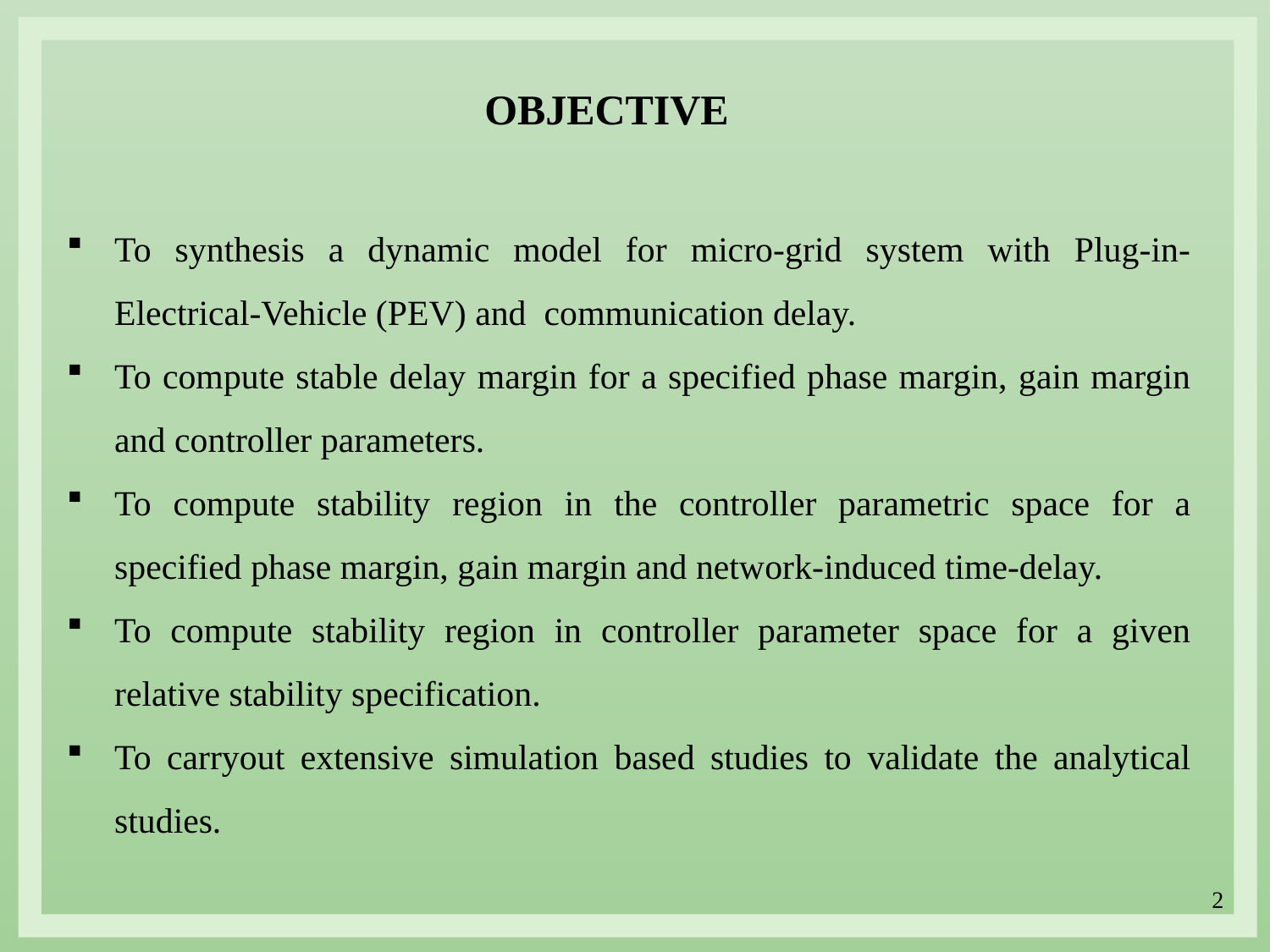

OBJECTIVE
To synthesis a dynamic model for micro-grid system with Plug-in-Electrical-Vehicle (PEV) and  communication delay.
To compute stable delay margin for a specified phase margin, gain margin and controller parameters.
To compute stability region in the controller parametric space for a specified phase margin, gain margin and network-induced time-delay.
To compute stability region in controller parameter space for a given relative stability specification.
To carryout extensive simulation based studies to validate the analytical studies.
2